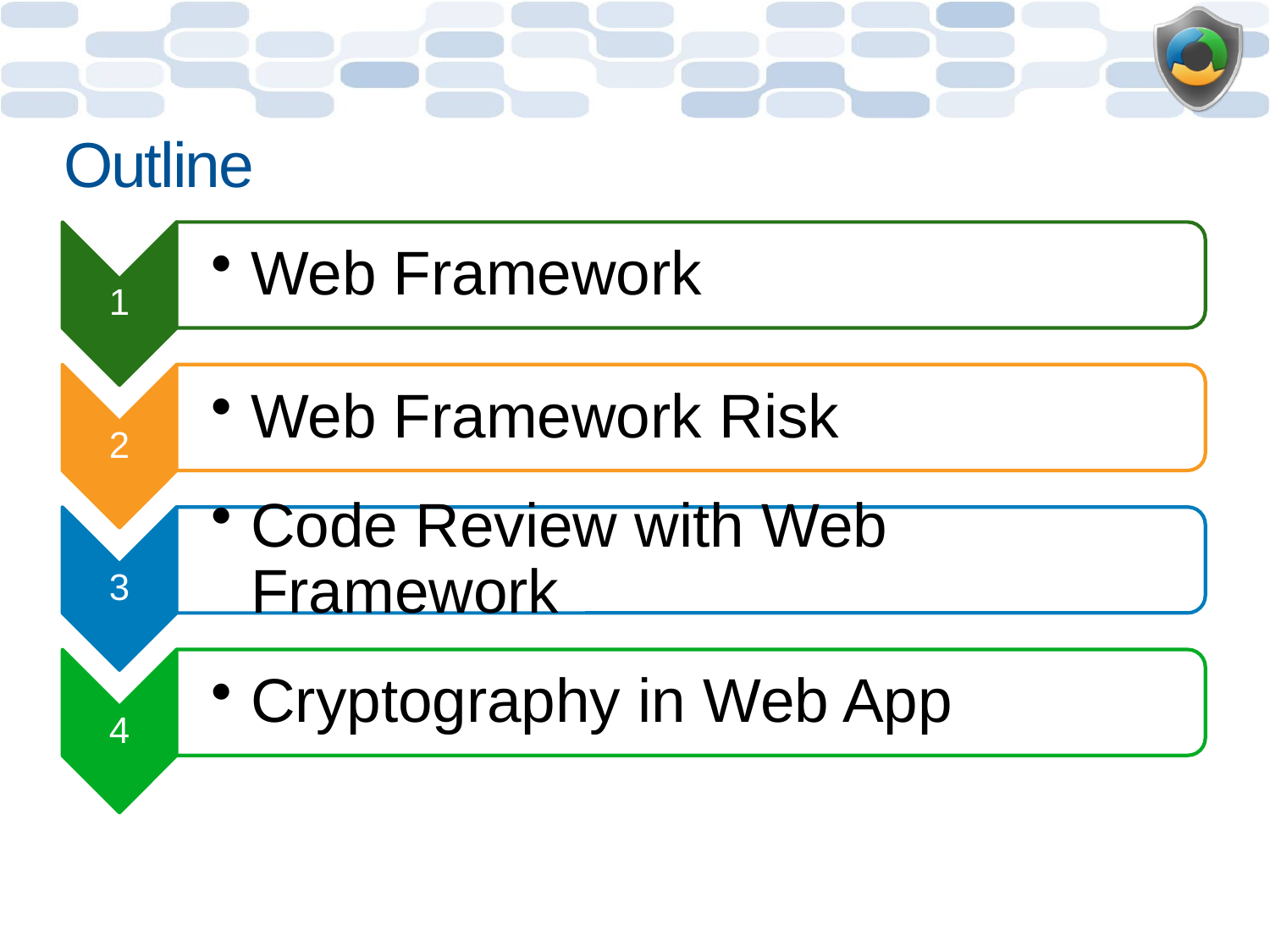

# Outline
1
Web Framework
2
Web Framework Risk
3
Code Review with Web Framework
4
Cryptography in Web App